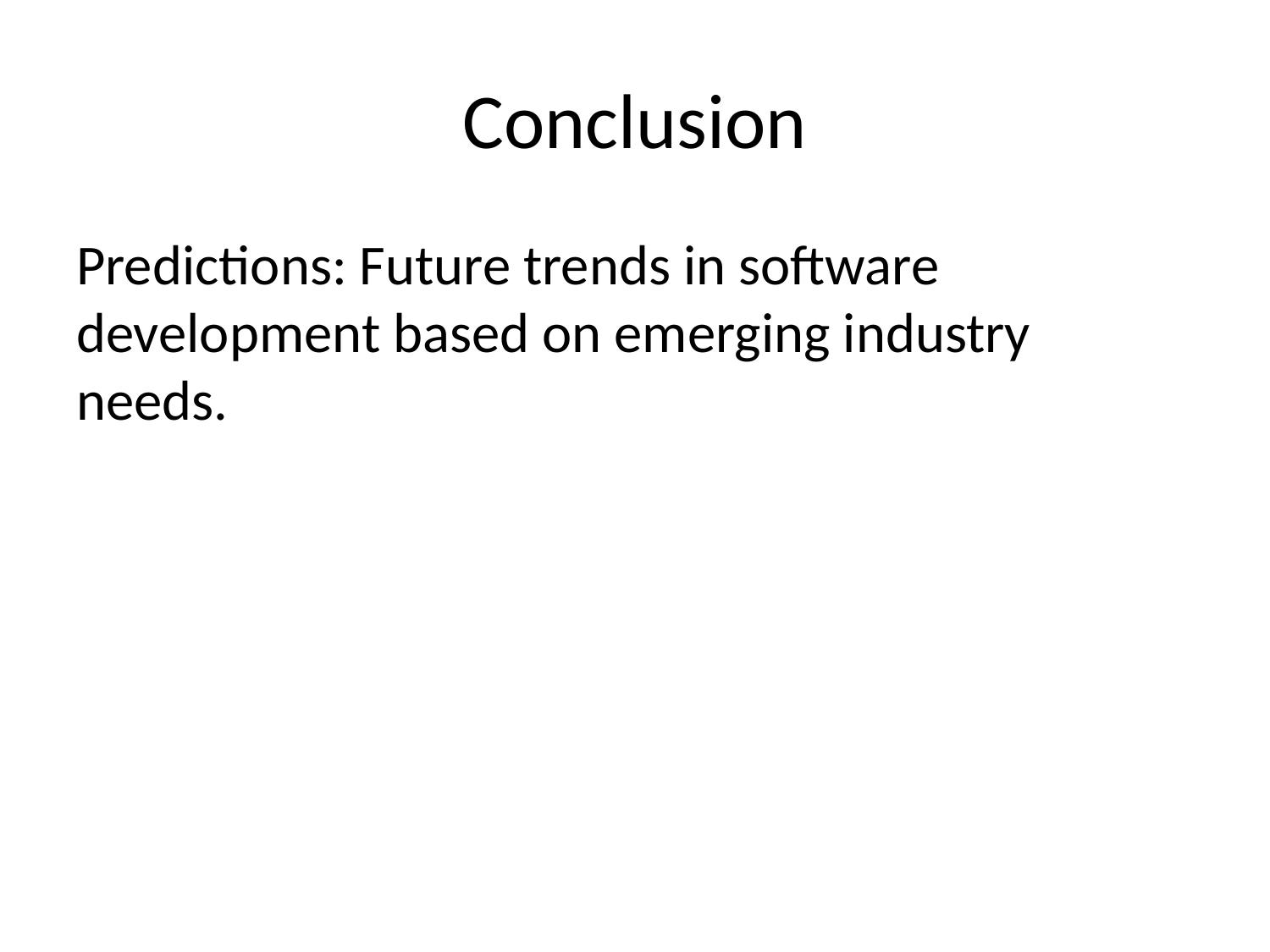

# Conclusion
Predictions: Future trends in software development based on emerging industry needs.